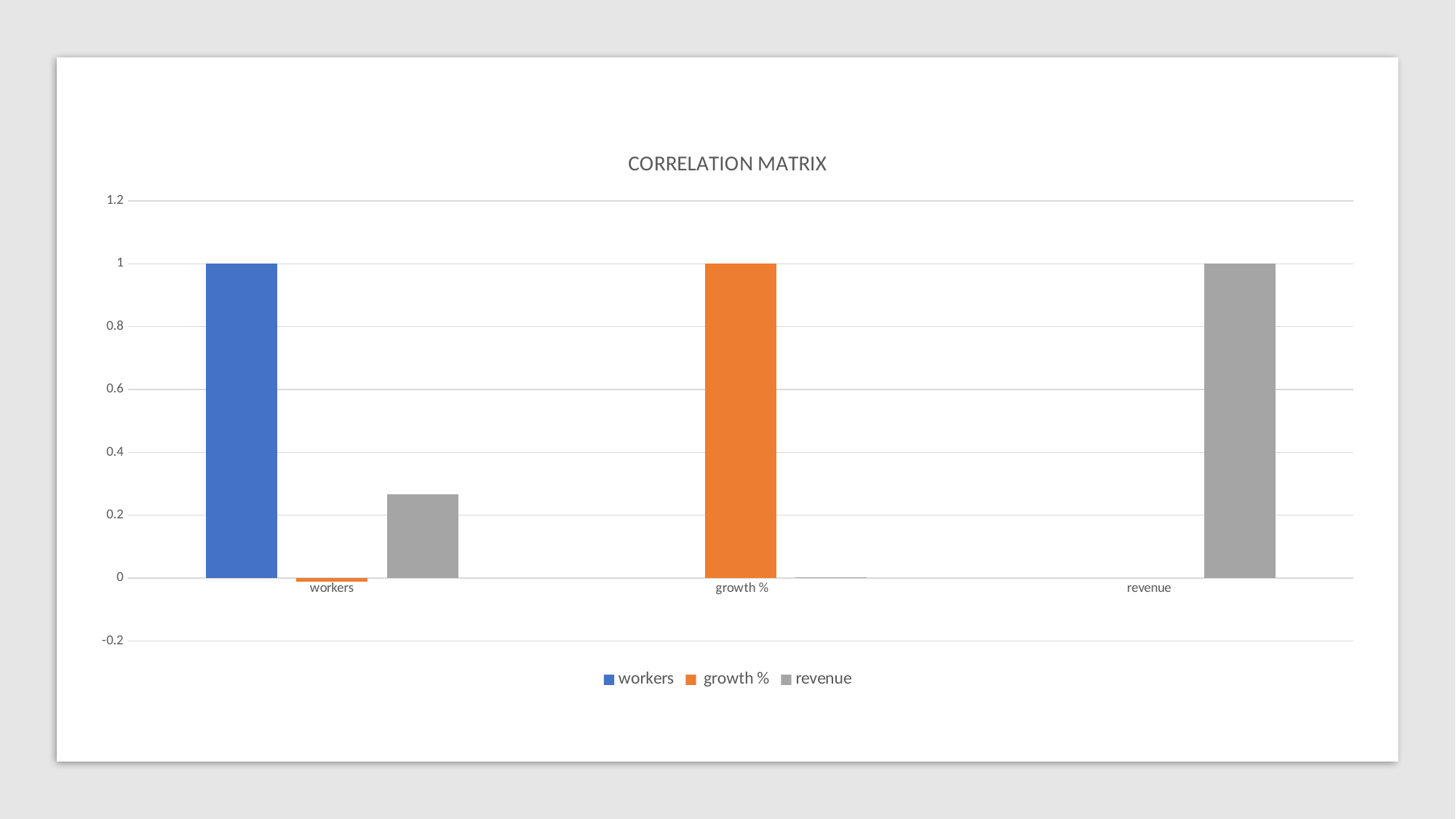

### Chart: CORRELATION MATRIX

| Category | workers |  growth % | revenue |
|---|---|---|---|
| workers | 1.0 | -0.012550464098121123 | 0.26569902336701934 |
|  growth % | None | 1.0 | 0.0017154375243913832 |
| revenue | None | None | 1.0 |
Source: Inc5000-2014